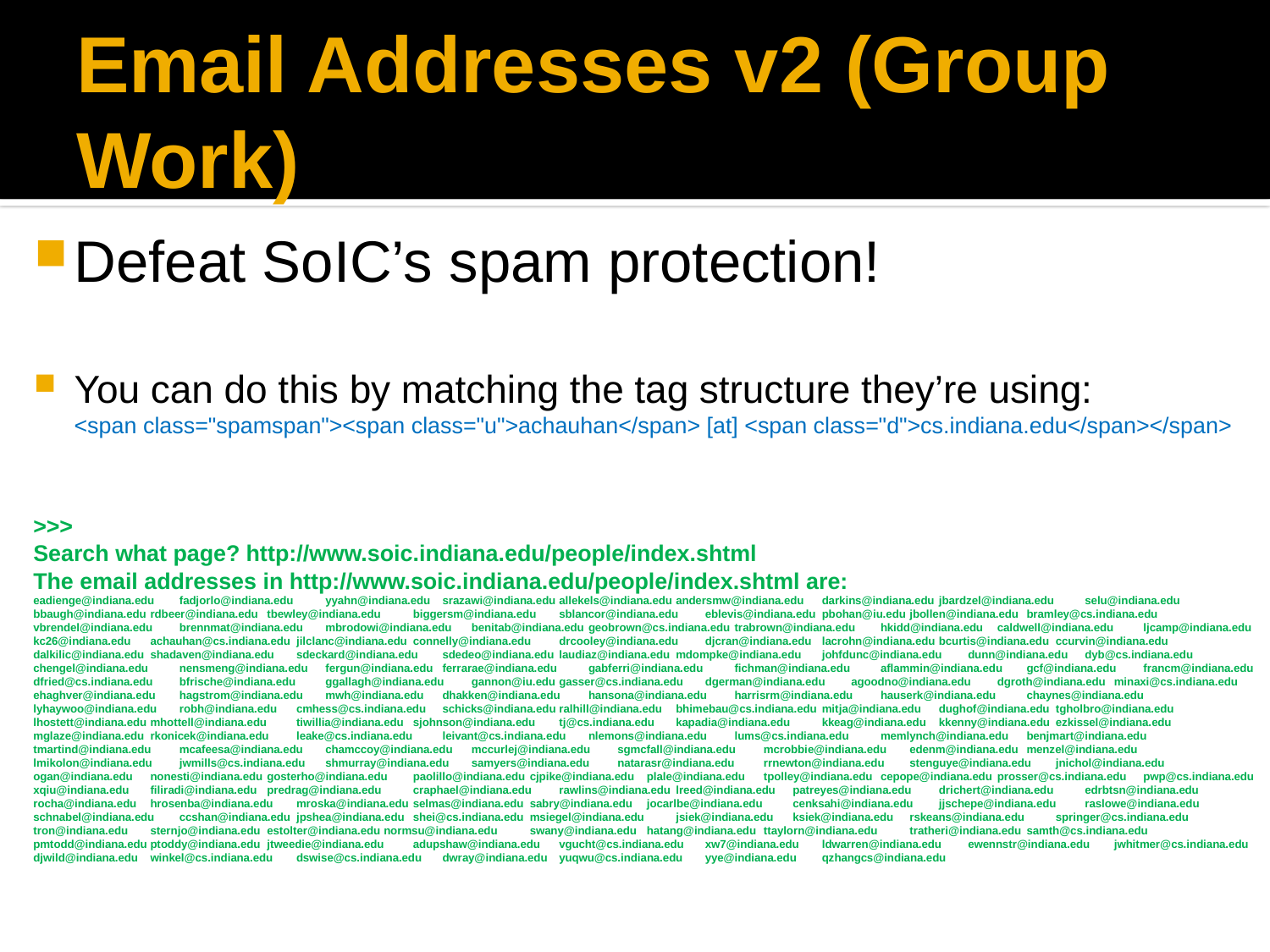

# Email Addresses v2 (Group Work)
Defeat SoIC’s spam protection!

You can do this by matching the tag structure they’re using:
<span class="spamspan"><span class="u">achauhan</span> [at] <span class="d">cs.indiana.edu</span></span>

>>>
Search what page? http://www.soic.indiana.edu/people/index.shtml
The email addresses in http://www.soic.indiana.edu/people/index.shtml are:
	eadienge@indiana.edu 	fadjorlo@indiana.edu 	yyahn@indiana.edu 	srazawi@indiana.edu 	allekels@indiana.edu 	andersmw@indiana.edu 	darkins@indiana.edu 	jbardzel@indiana.edu 	selu@indiana.edu 	bbaugh@indiana.edu 	rdbeer@indiana.edu 	tbewley@indiana.edu 	biggersm@indiana.edu 	sblancor@indiana.edu 	eblevis@indiana.edu 	pbohan@iu.edu 	jbollen@indiana.edu 	bramley@cs.indiana.edu 	vbrendel@indiana.edu 	brennmat@indiana.edu 	mbrodowi@indiana.edu 	benitab@indiana.edu 	geobrown@cs.indiana.edu 	trabrown@indiana.edu 	hkidd@indiana.edu 	caldwell@indiana.edu 	ljcamp@indiana.edu 	kc26@indiana.edu 	achauhan@cs.indiana.edu 	jilclanc@indiana.edu 	connelly@indiana.edu 	drcooley@indiana.edu 	djcran@indiana.edu 	lacrohn@indiana.edu 	bcurtis@indiana.edu 	ccurvin@indiana.edu 	dalkilic@indiana.edu 	shadaven@indiana.edu 	sdeckard@indiana.edu 	sdedeo@indiana.edu 	laudiaz@indiana.edu 	mdompke@indiana.edu 	johfdunc@indiana.edu 	dunn@indiana.edu 	dyb@cs.indiana.edu 	chengel@indiana.edu 	nensmeng@indiana.edu 	fergun@indiana.edu 	ferrarae@indiana.edu 	gabferri@indiana.edu 	fichman@indiana.edu 	aflammin@indiana.edu 	gcf@indiana.edu 	francm@indiana.edu 	dfried@cs.indiana.edu 	bfrische@indiana.edu 	ggallagh@indiana.edu 	gannon@iu.edu 	gasser@cs.indiana.edu 	dgerman@indiana.edu 	agoodno@indiana.edu 	dgroth@indiana.edu 	minaxi@cs.indiana.edu 	ehaghver@indiana.edu 	hagstrom@indiana.edu 	mwh@indiana.edu 	dhakken@indiana.edu 	hansona@indiana.edu 	harrisrm@indiana.edu 	hauserk@indiana.edu 	chaynes@indiana.edu 	lyhaywoo@indiana.edu 	robh@indiana.edu 	cmhess@cs.indiana.edu 	schicks@indiana.edu 	ralhill@indiana.edu 	bhimebau@cs.indiana.edu 	mitja@indiana.edu 	dughof@indiana.edu 	tgholbro@indiana.edu 	lhostett@indiana.edu 	mhottell@indiana.edu 	tiwillia@indiana.edu 	sjohnson@indiana.edu 	tj@cs.indiana.edu 	kapadia@indiana.edu 	kkeag@indiana.edu 	kkenny@indiana.edu 	ezkissel@indiana.edu 	mglaze@indiana.edu 	rkonicek@indiana.edu 	leake@cs.indiana.edu 	leivant@cs.indiana.edu 	nlemons@indiana.edu 	lums@cs.indiana.edu 	memlynch@indiana.edu 	benjmart@indiana.edu 	tmartind@indiana.edu 	mcafeesa@indiana.edu 	chamccoy@indiana.edu 	mccurlej@indiana.edu 	sgmcfall@indiana.edu 	mcrobbie@indiana.edu 	edenm@indiana.edu 	menzel@indiana.edu 	lmikolon@indiana.edu 	jwmills@cs.indiana.edu 	shmurray@indiana.edu 	samyers@indiana.edu 	natarasr@indiana.edu 	rrnewton@indiana.edu 	stenguye@indiana.edu 	jnichol@indiana.edu 	ogan@indiana.edu 	nonesti@indiana.edu 	gosterho@indiana.edu 	paolillo@indiana.edu 	cjpike@indiana.edu 	plale@indiana.edu 	tpolley@indiana.edu 	cepope@indiana.edu 	prosser@cs.indiana.edu 	pwp@cs.indiana.edu 	xqiu@indiana.edu 	filiradi@indiana.edu 	predrag@indiana.edu 	craphael@indiana.edu 	rawlins@indiana.edu 	lreed@indiana.edu 	patreyes@indiana.edu 	drichert@indiana.edu 	edrbtsn@indiana.edu 	rocha@indiana.edu 	hrosenba@indiana.edu 	mroska@indiana.edu 	selmas@indiana.edu 	sabry@indiana.edu 	jocarlbe@indiana.edu 	cenksahi@indiana.edu 	jjschepe@indiana.edu 	raslowe@indiana.edu 	schnabel@indiana.edu 	ccshan@indiana.edu 	jpshea@indiana.edu 	shei@cs.indiana.edu 	msiegel@indiana.edu 	jsiek@indiana.edu 	ksiek@indiana.edu 	rskeans@indiana.edu 	springer@cs.indiana.edu 	tron@indiana.edu 	sternjo@indiana.edu 	estolter@indiana.edu 	normsu@indiana.edu 	swany@indiana.edu 	hatang@indiana.edu 	ttaylorn@indiana.edu 	tratheri@indiana.edu 	samth@cs.indiana.edu 	pmtodd@indiana.edu 	ptoddy@indiana.edu 	jtweedie@indiana.edu 	adupshaw@indiana.edu 	vgucht@cs.indiana.edu 	xw7@indiana.edu 	ldwarren@indiana.edu 	ewennstr@indiana.edu 	jwhitmer@cs.indiana.edu 	djwild@indiana.edu 	winkel@cs.indiana.edu 	dswise@cs.indiana.edu 	dwray@indiana.edu 	yuqwu@cs.indiana.edu 	yye@indiana.edu 	qzhangcs@indiana.edu